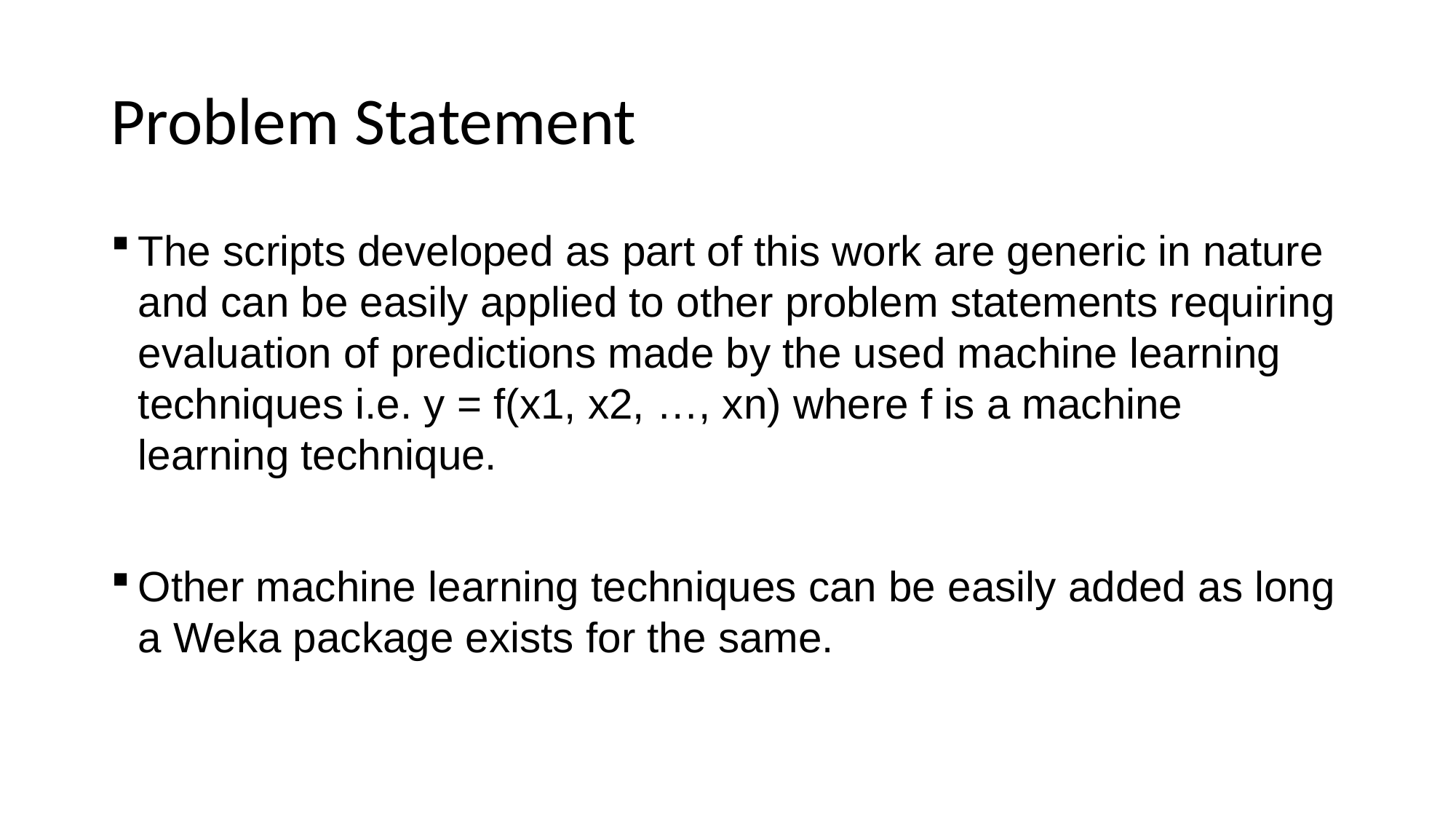

# Problem Statement
The scripts developed as part of this work are generic in nature and can be easily applied to other problem statements requiring evaluation of predictions made by the used machine learning techniques i.e. y = f(x1, x2, …, xn) where f is a machine learning technique.

Other machine learning techniques can be easily added as long a Weka package exists for the same.